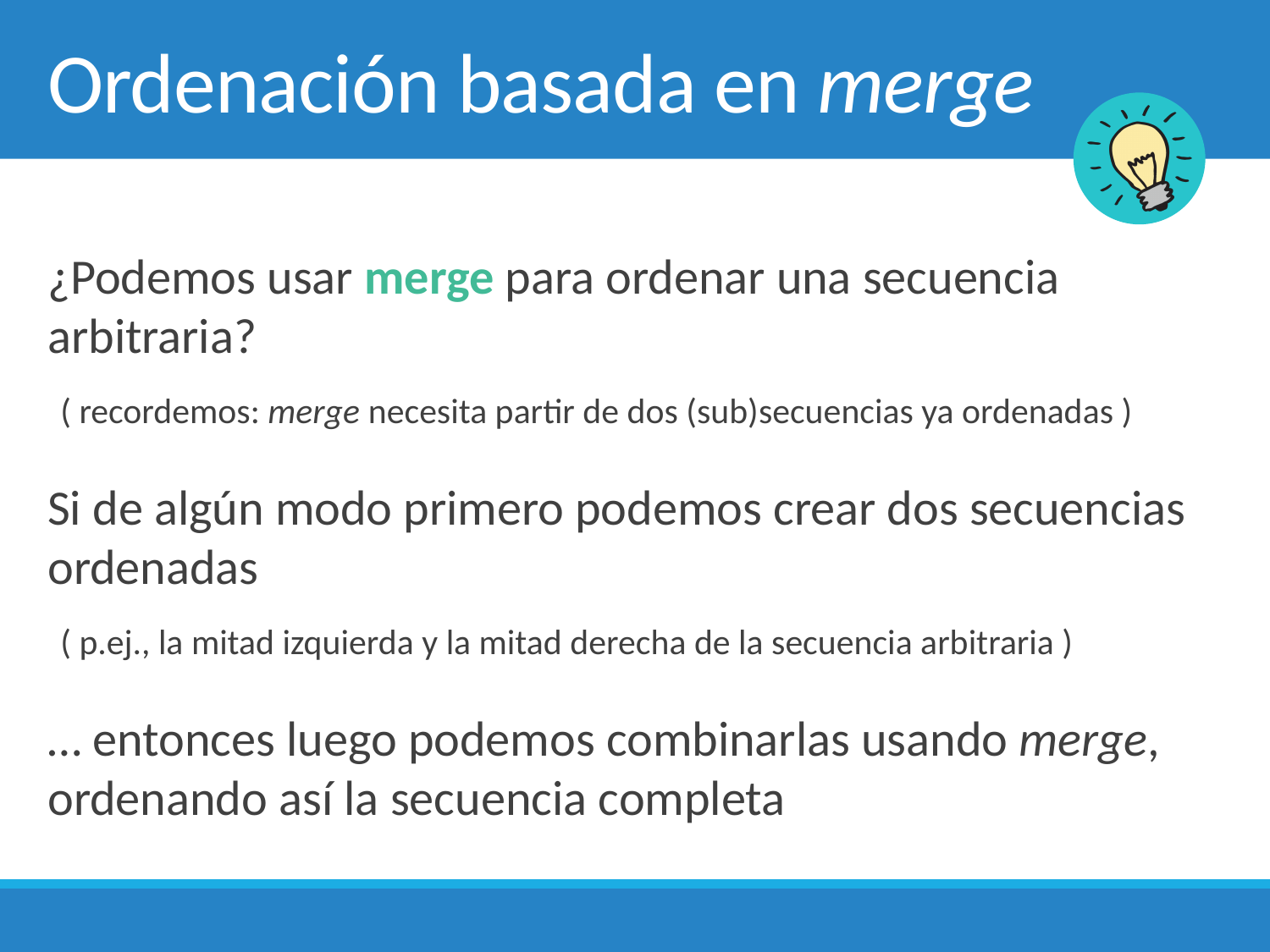

# Ordenación basada en merge
¿Podemos usar merge para ordenar una secuencia arbitraria?
( recordemos: merge necesita partir de dos (sub)secuencias ya ordenadas )
Si de algún modo primero podemos crear dos secuencias ordenadas
( p.ej., la mitad izquierda y la mitad derecha de la secuencia arbitraria )
… entonces luego podemos combinarlas usando merge, ordenando así la secuencia completa